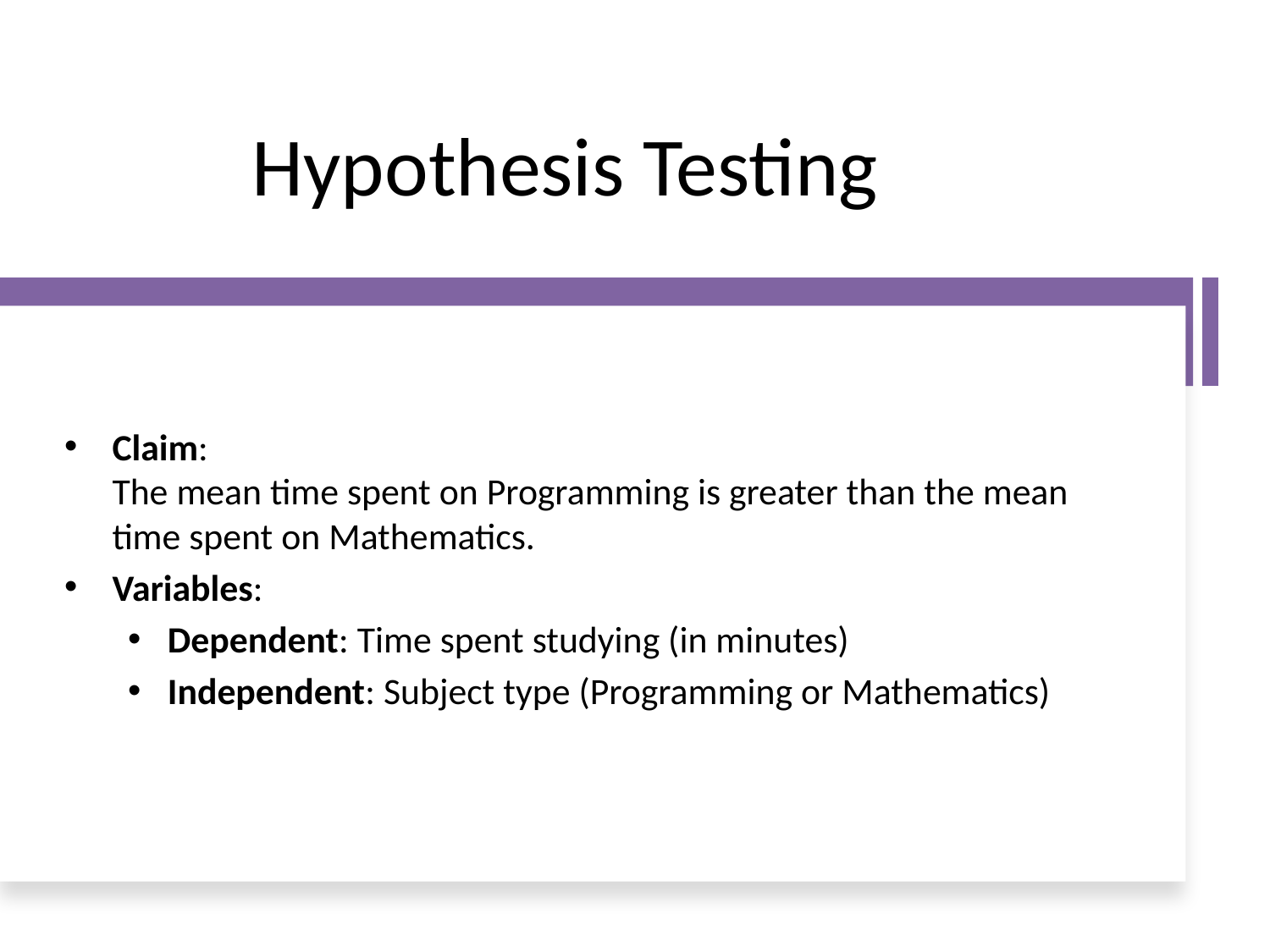

# Hypothesis Testing

Claim:
The mean time spent on Programming is greater than the mean time spent on Mathematics.
Variables:
Dependent: Time spent studying (in minutes)
Independent: Subject type (Programming or Mathematics)